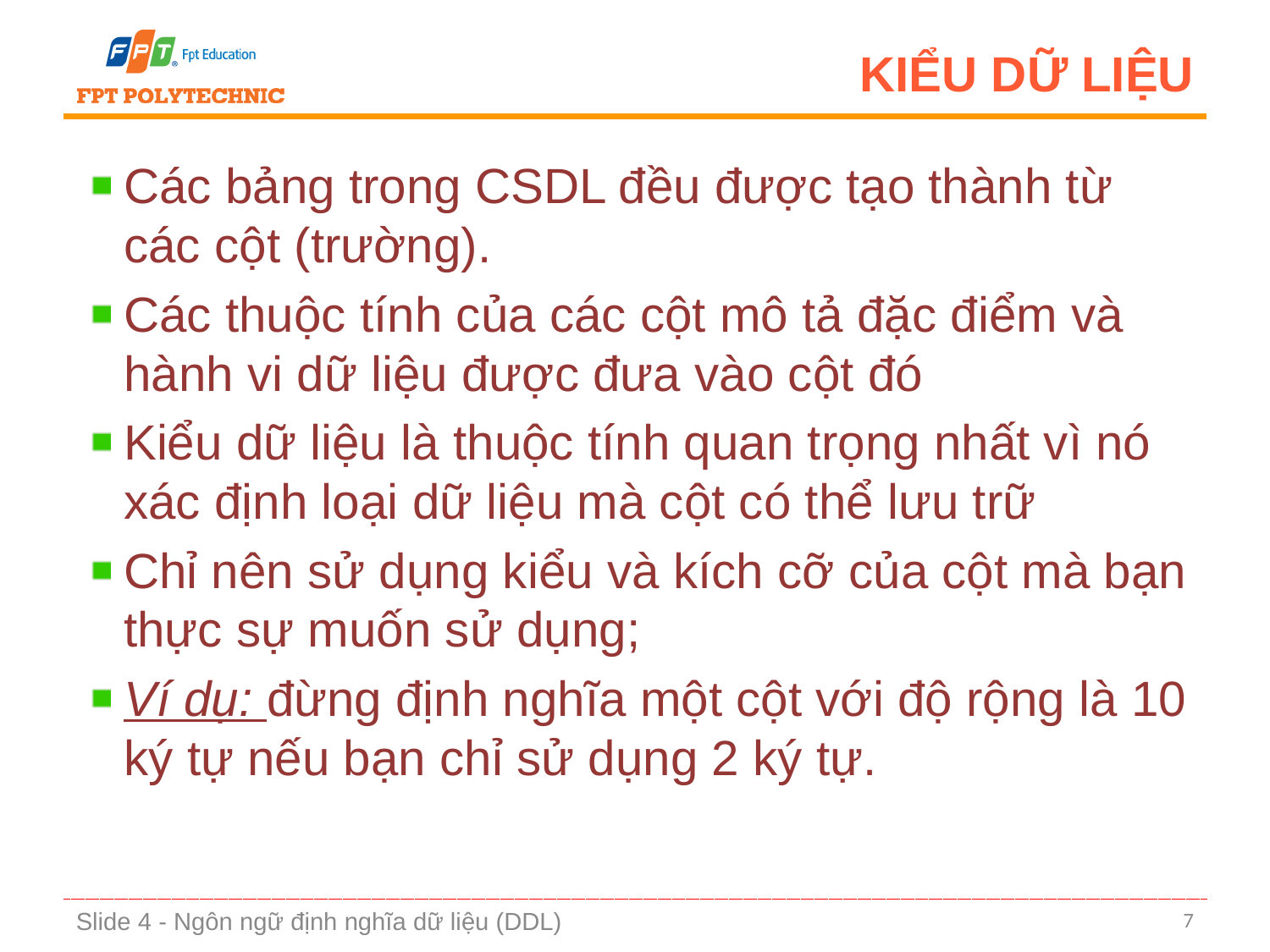

# Kiểu dữ liệu
Các bảng trong CSDL đều được tạo thành từ các cột (trường).
Các thuộc tính của các cột mô tả đặc điểm và hành vi dữ liệu được đưa vào cột đó
Kiểu dữ liệu là thuộc tính quan trọng nhất vì nó xác định loại dữ liệu mà cột có thể lưu trữ
Chỉ nên sử dụng kiểu và kích cỡ của cột mà bạn thực sự muốn sử dụng;
Ví dụ: đừng định nghĩa một cột với độ rộng là 10 ký tự nếu bạn chỉ sử dụng 2 ký tự.
7